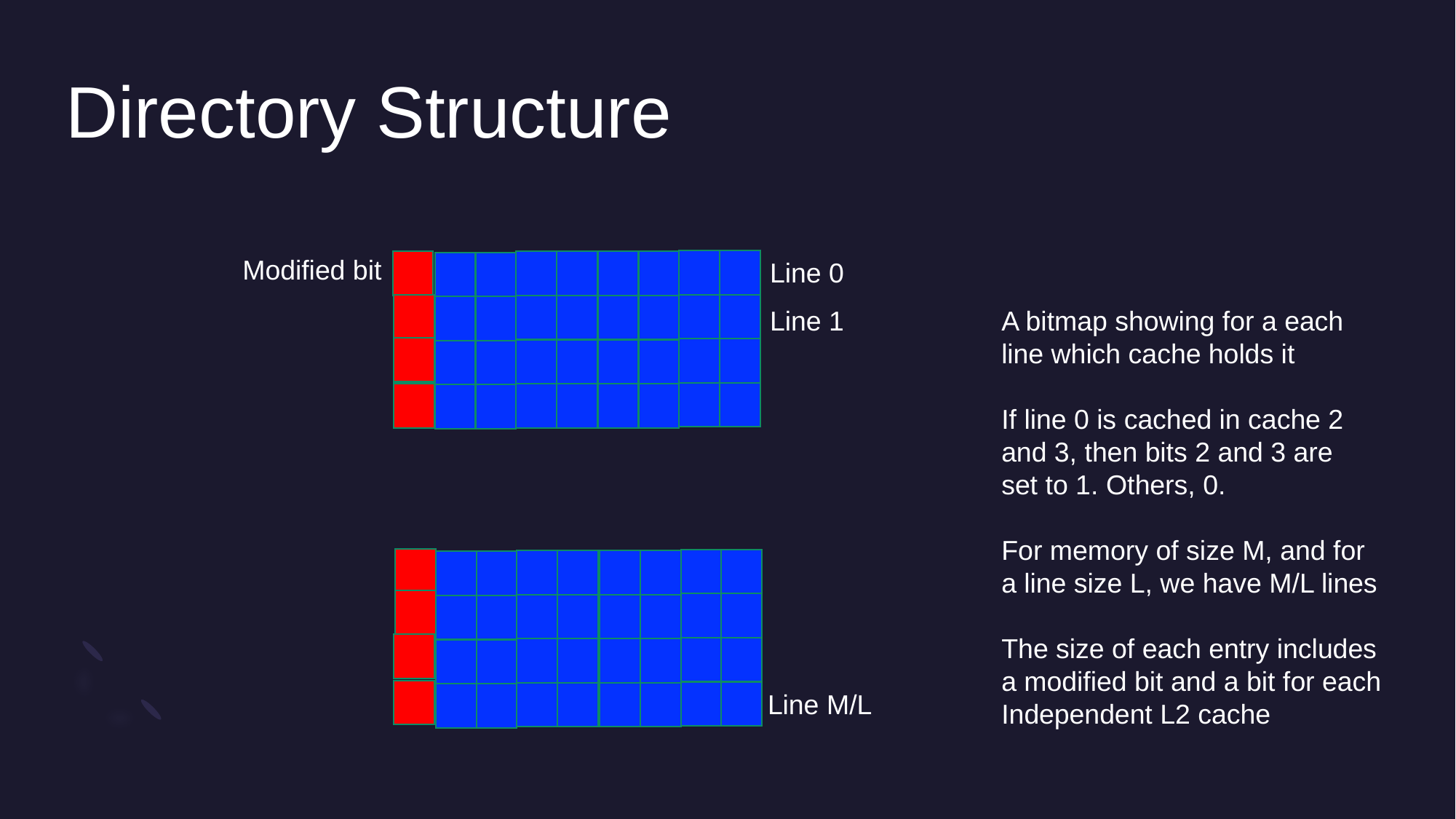

# Directory Structure
Modified bit

Line 0

Line 1
A bitmap showing for a each
line which cache holds it

If line 0 is cached in cache 2
and 3, then bits 2 and 3 are
set to 1. Others, 0.

For memory of size M, and for
a line size L, we have M/L lines

The size of each entry includes
a modified bit and a bit for each
Independent L2 cache

Line M/L